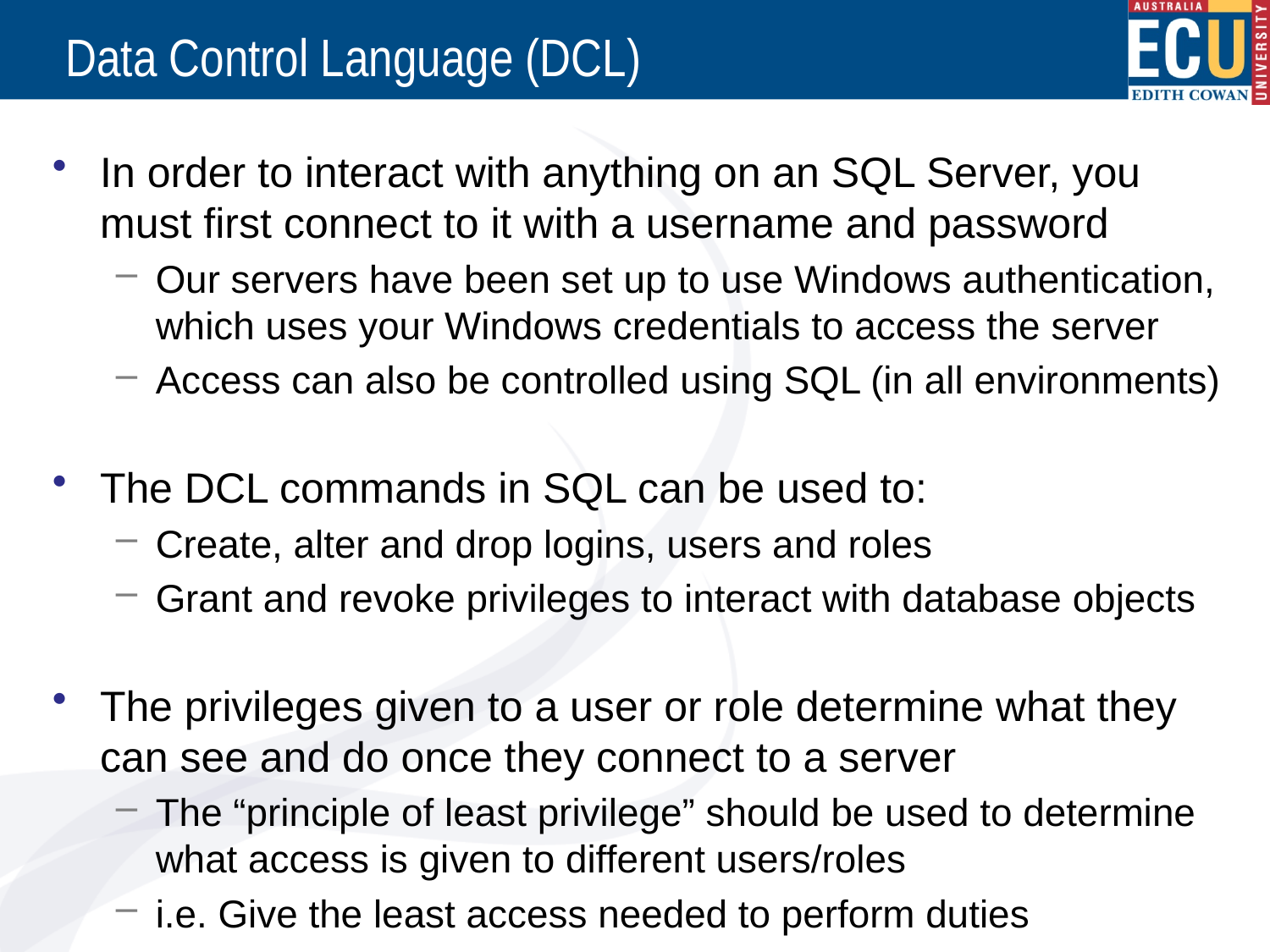

# Data Control Language (DCL)
In order to interact with anything on an SQL Server, you must first connect to it with a username and password
Our servers have been set up to use Windows authentication, which uses your Windows credentials to access the server
Access can also be controlled using SQL (in all environments)

The DCL commands in SQL can be used to:
Create, alter and drop logins, users and roles
Grant and revoke privileges to interact with database objects

The privileges given to a user or role determine what they can see and do once they connect to a server
The “principle of least privilege” should be used to determine what access is given to different users/roles
i.e. Give the least access needed to perform duties